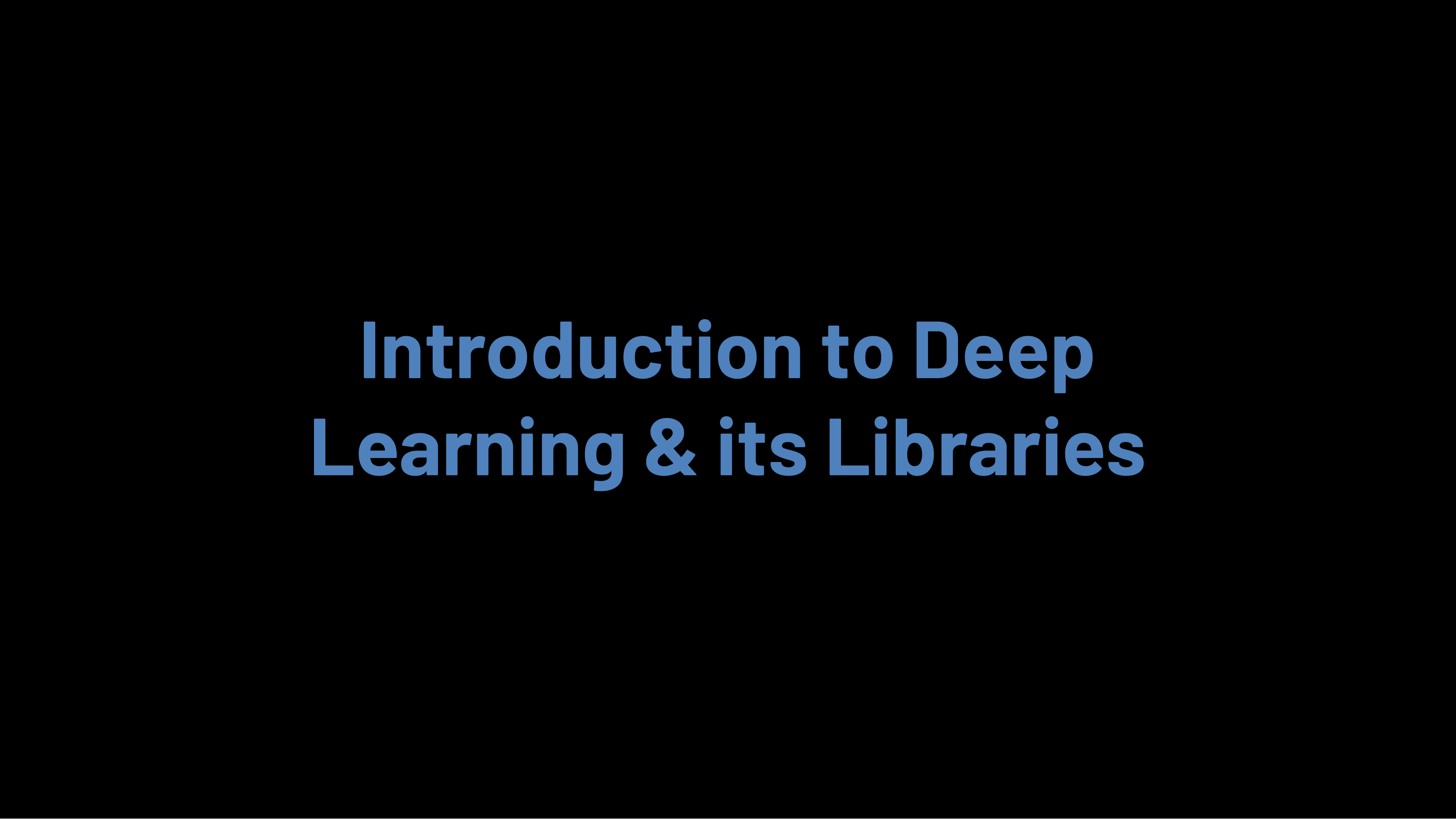

# Introduction to Deep Learning & its Libraries